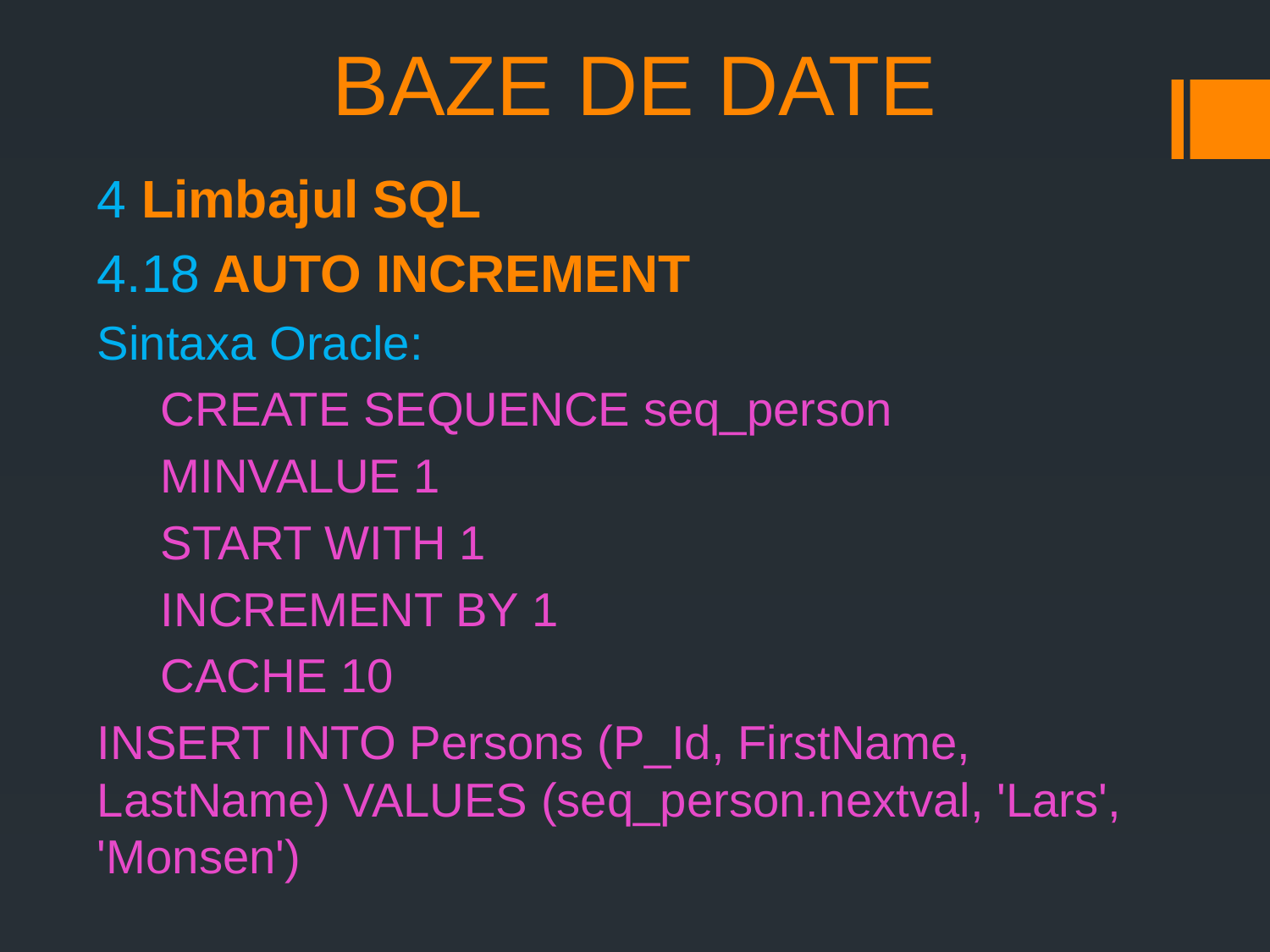

# BAZE DE DATE
4 Limbajul SQL
4.18 AUTO INCREMENT
Sintaxa Oracle:
CREATE SEQUENCE seq_person
MINVALUE 1
START WITH 1
INCREMENT BY 1
CACHE 10
INSERT INTO Persons (P_Id, FirstName, LastName) VALUES (seq_person.nextval, 'Lars', 'Monsen')